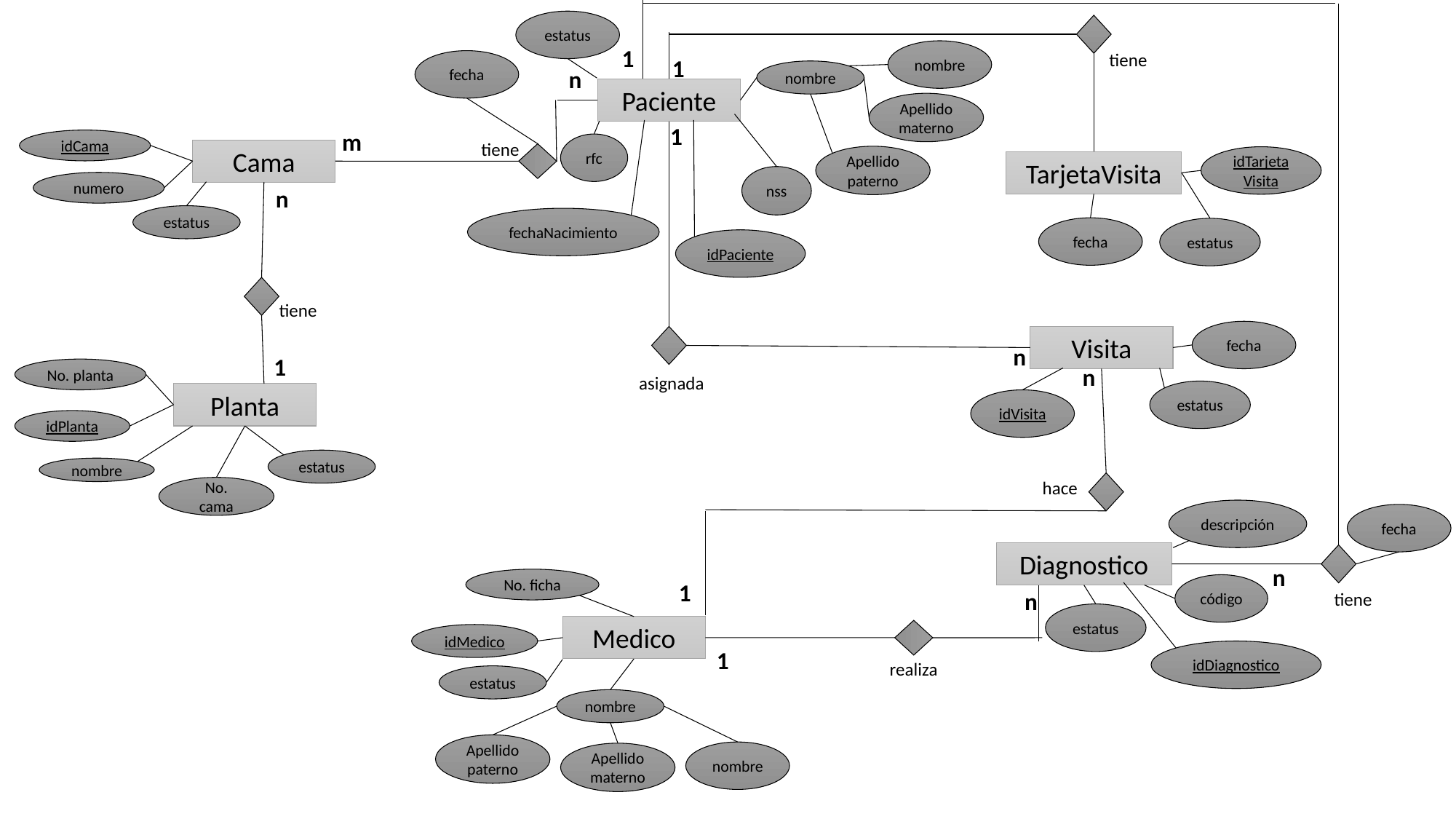

estatus

1
nombre
tiene
1
fecha
n
nombre
Paciente
Apellido materno
1
m
idCama
tiene
rfc
Cama

Apellido paterno
idTarjetaVisita
TarjetaVisita
nss
numero
n
estatus
fechaNacimiento
fecha
estatus
idPaciente

tiene
fecha

Visita
n
1
n
No. planta
asignada
estatus
Planta
idVisita
idPlanta
estatus
nombre
hace

No. cama
descripción
fecha
Diagnostico

n
No. ficha
1
código
n
tiene
estatus
Medico

idMedico
1
idDiagnostico
realiza
estatus
nombre
Apellido paterno
nombre
Apellido materno